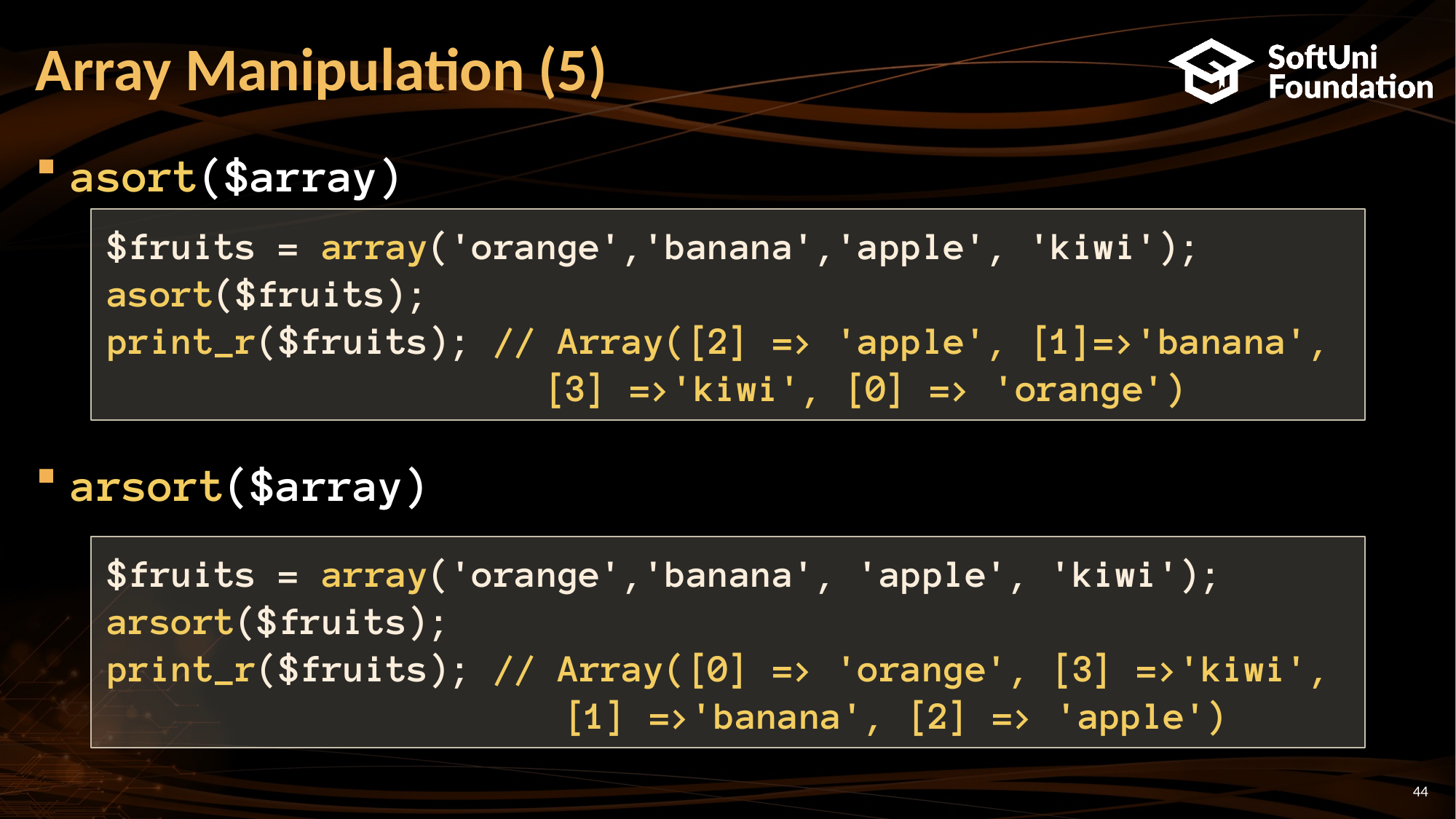

# Array Manipulation (5)
asort($array)

arsort($array)

$fruits = array('orange','banana','apple', 'kiwi');
asort($fruits);
print_r($fruits); // Array([2] => 'apple', [1]=>'banana', 				[3] =>'kiwi', [0] => 'orange')
$fruits = array('orange','banana', 'apple', 'kiwi');
arsort($fruits);
print_r($fruits); // Array([0] => 'orange', [3] =>'kiwi',
			      [1] =>'banana', [2] => 'apple')
44